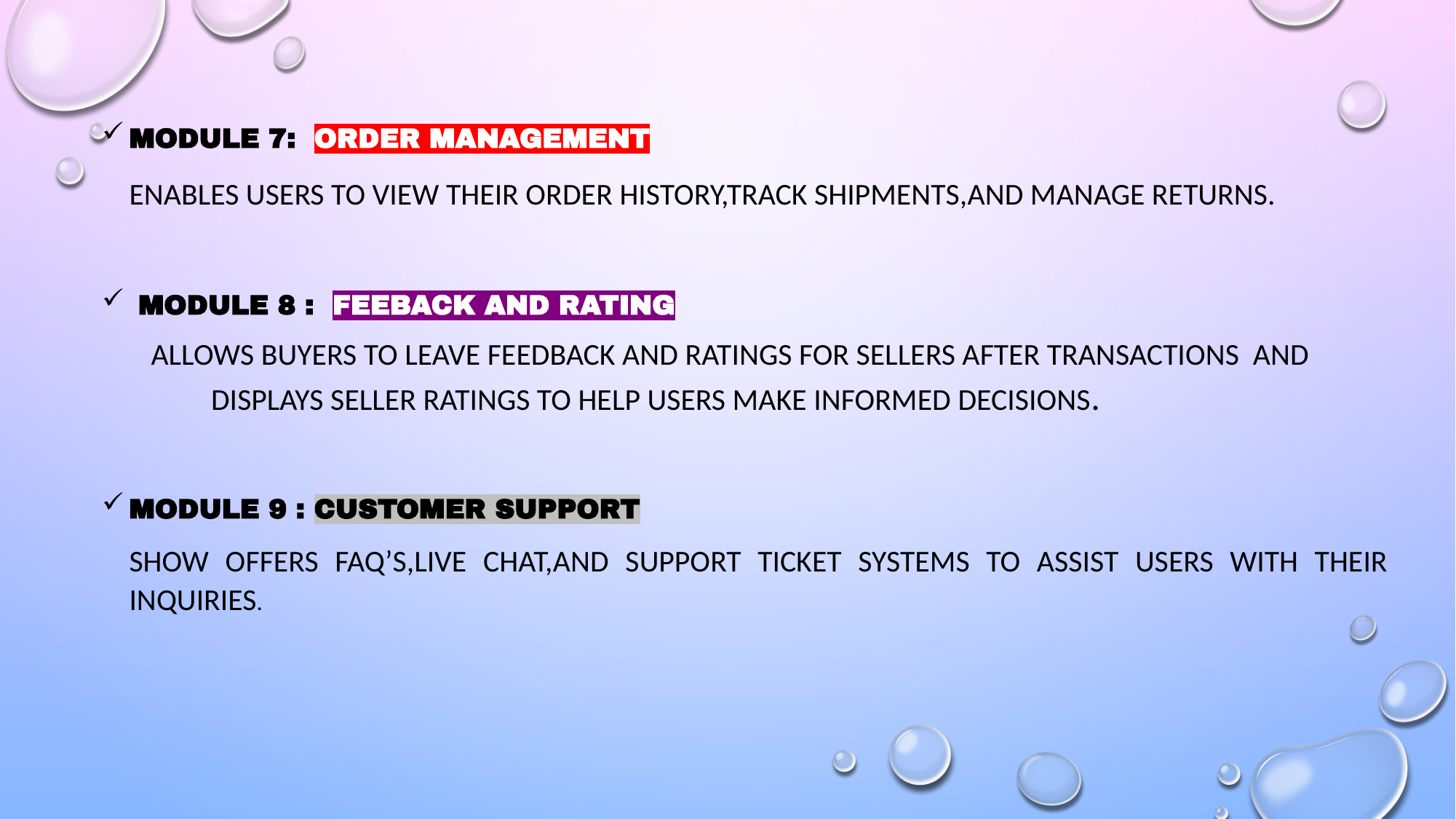

Module 7:  order management
          enables users to view their order history,track shipments,and manage returns.

 Module 8 :  feeback and rating
         allows buyers to leave feedback and ratings for sellers after transactions  and          	displays seller ratings to help users make informed decisions.

Module 9 : customer support
Show offers faq’s,live chat,and support ticket systems to assist users with their inquiries.